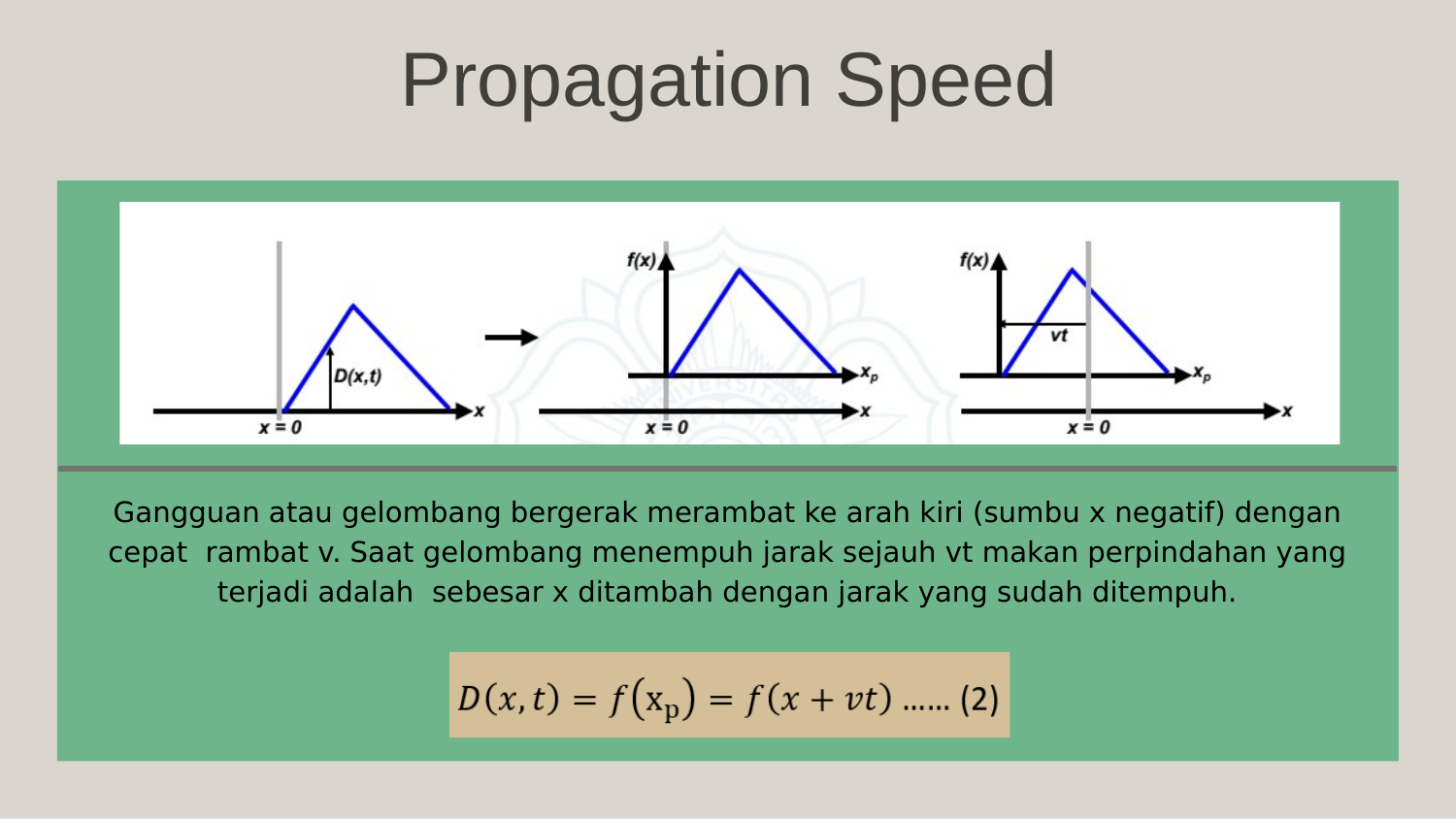

# Propagation Speed

Gangguan atau gelombang bergerak merambat ke arah kiri (sumbu x negatif) dengan cepat  rambat v. Saat gelombang menempuh jarak sejauh vt makan perpindahan yang terjadi adalah  sebesar x ditambah dengan jarak yang sudah ditempuh.